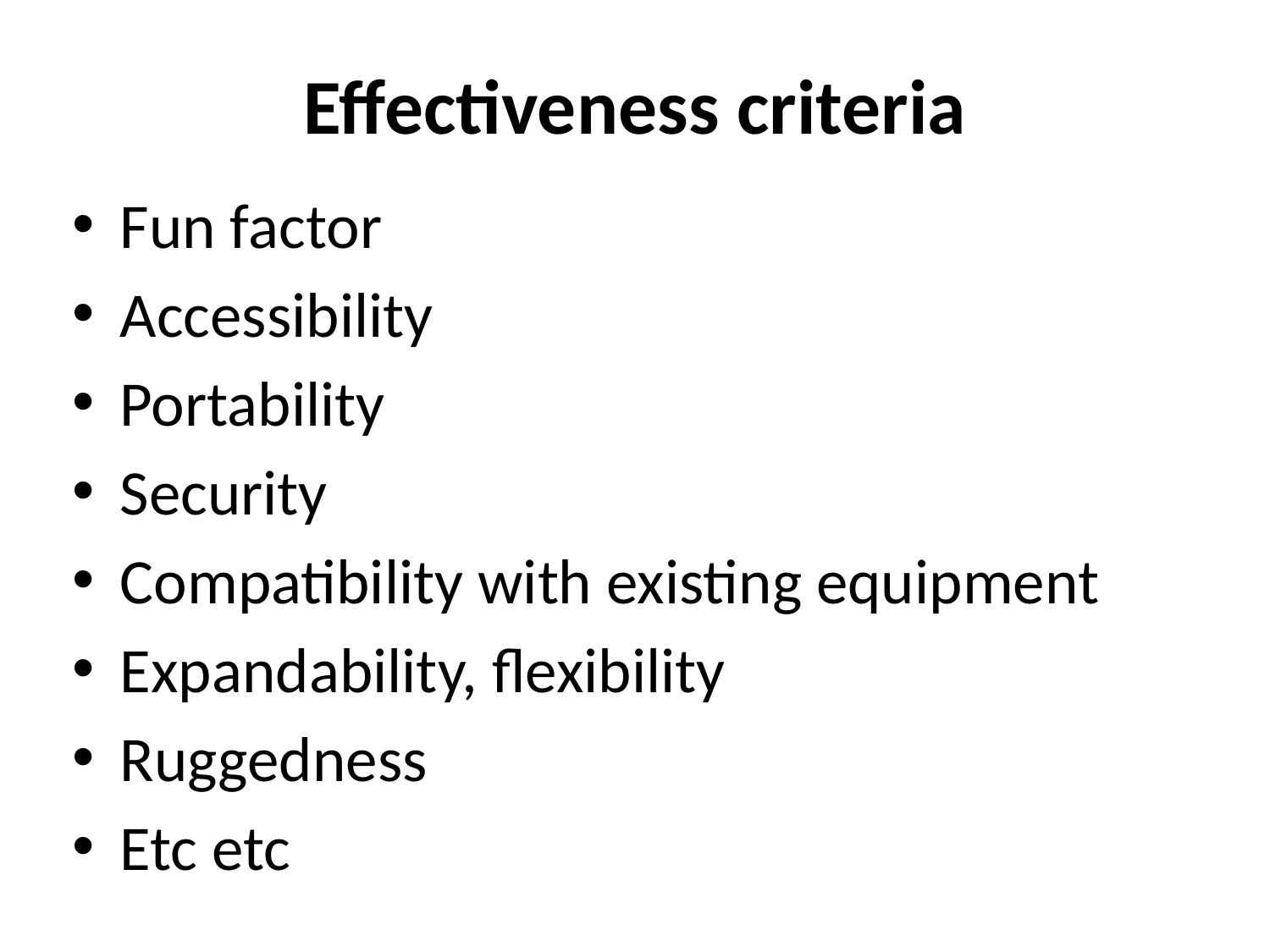

# Effectiveness criteria
Fun factor
Accessibility
Portability
Security
Compatibility with existing equipment
Expandability, flexibility
Ruggedness
Etc etc